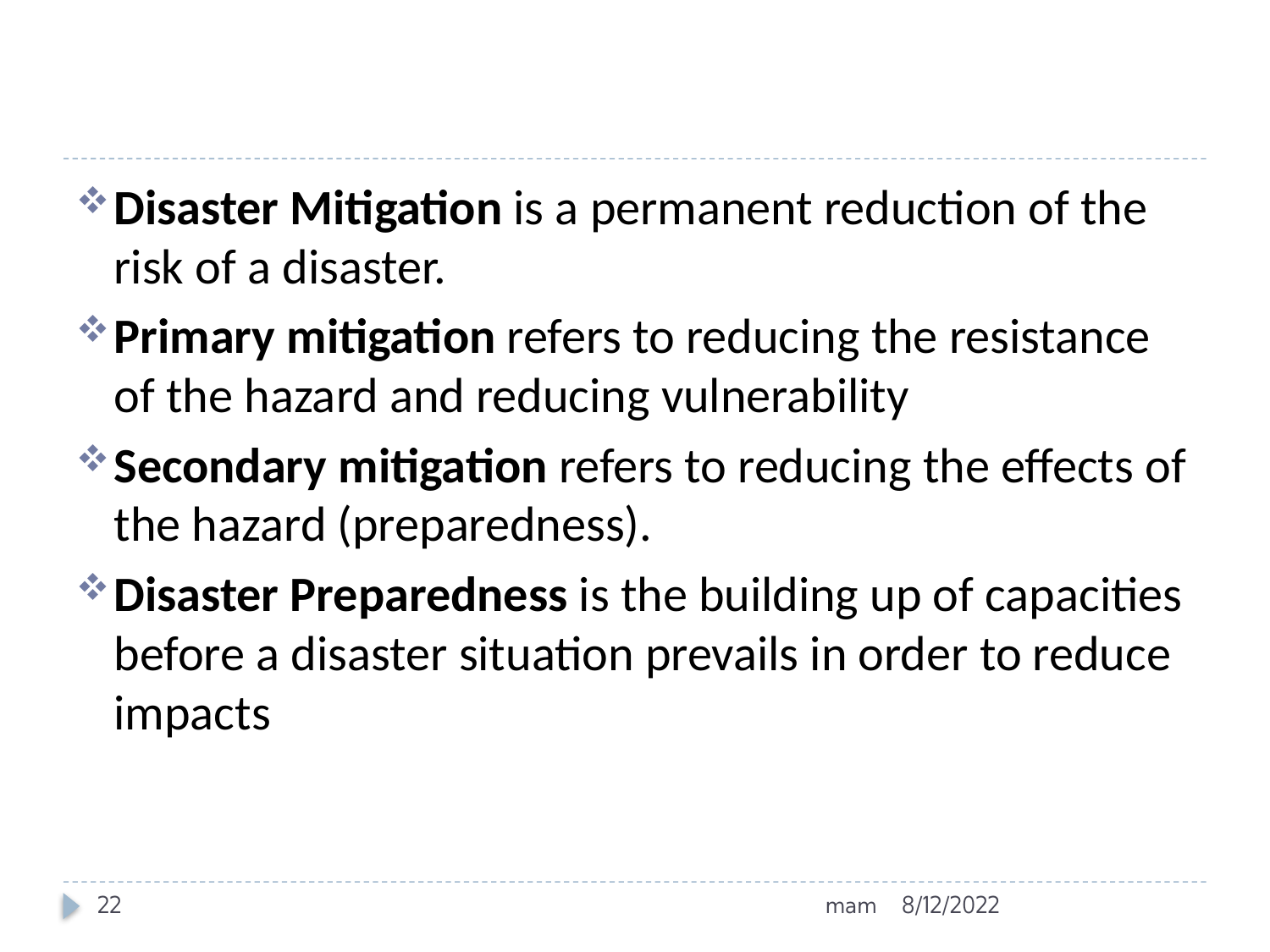

#
Disaster Mitigation is a permanent reduction of the risk of a disaster.
Primary mitigation refers to reducing the resistance of the hazard and reducing vulnerability
Secondary mitigation refers to reducing the effects of the hazard (preparedness).
Disaster Preparedness is the building up of capacities before a disaster situation prevails in order to reduce impacts

22
mam
8/12/2022